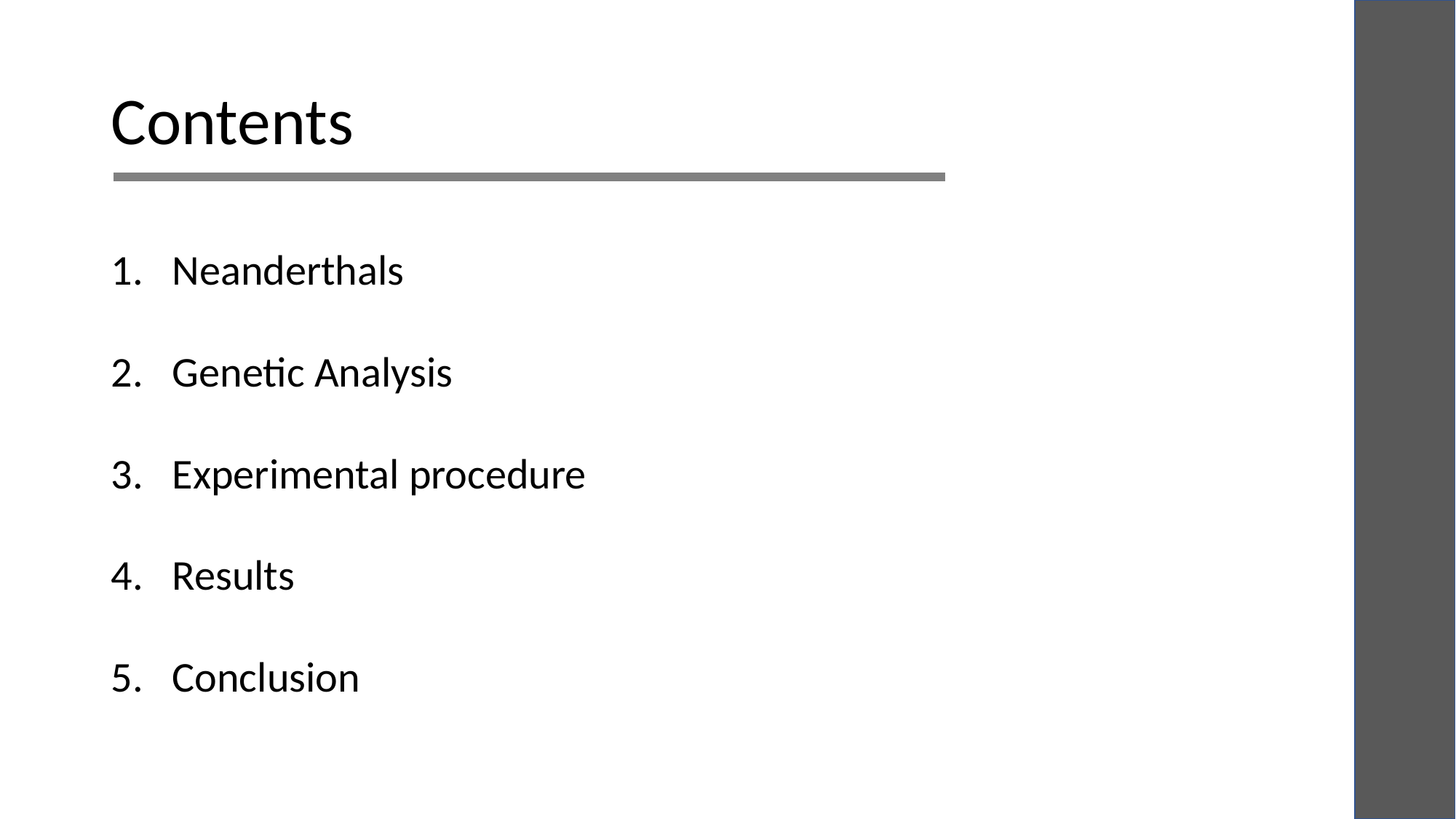

# Contents
Neanderthals
Genetic Analysis
Experimental procedure
Results
Conclusion